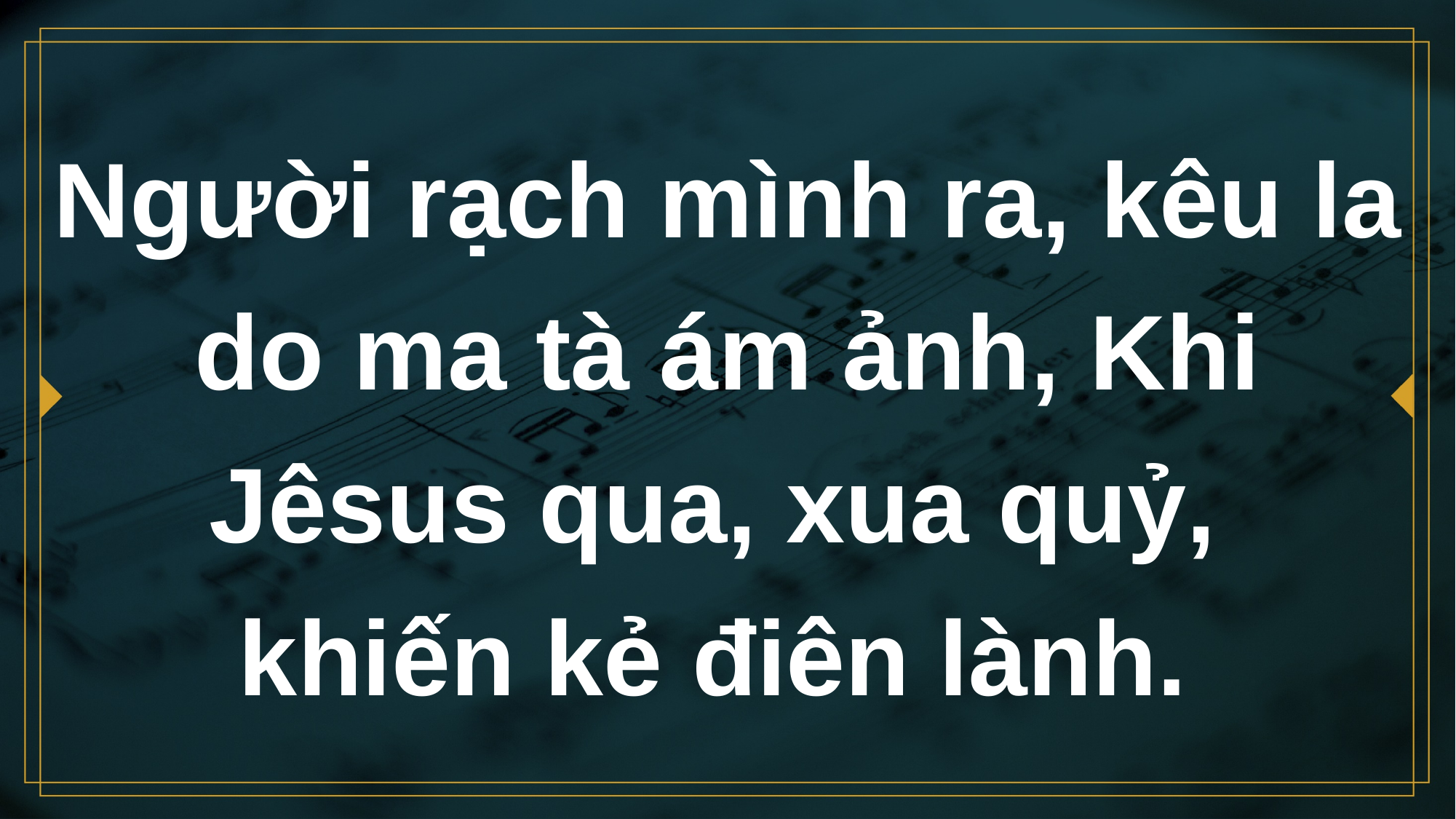

# Người rạch mình ra, kêu la do ma tà ám ảnh, Khi Jêsus qua, xua quỷ, khiến kẻ điên lành.